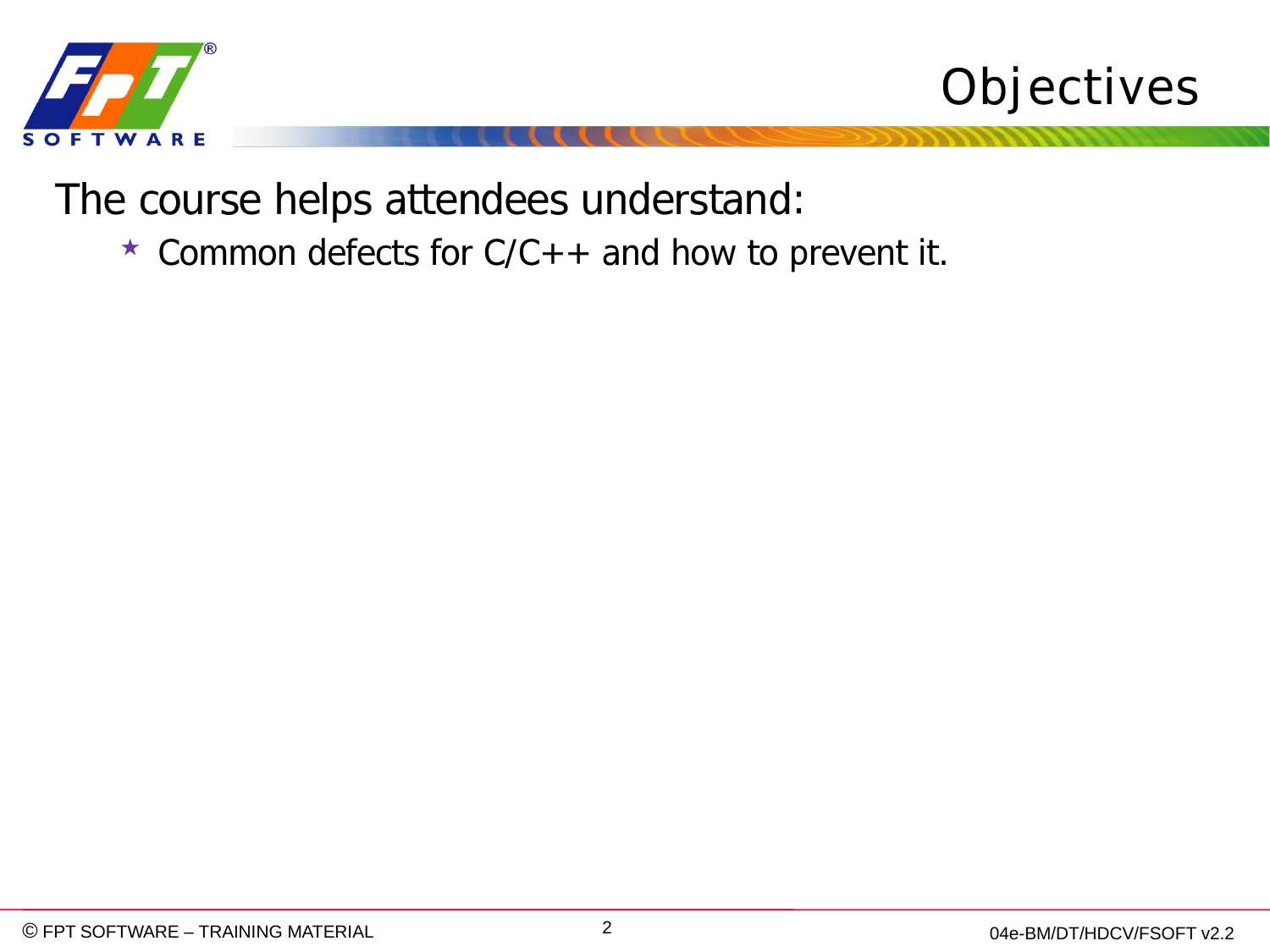

# Objectives
The course helps attendees understand:
Common defects for C/C++ and how to prevent it.